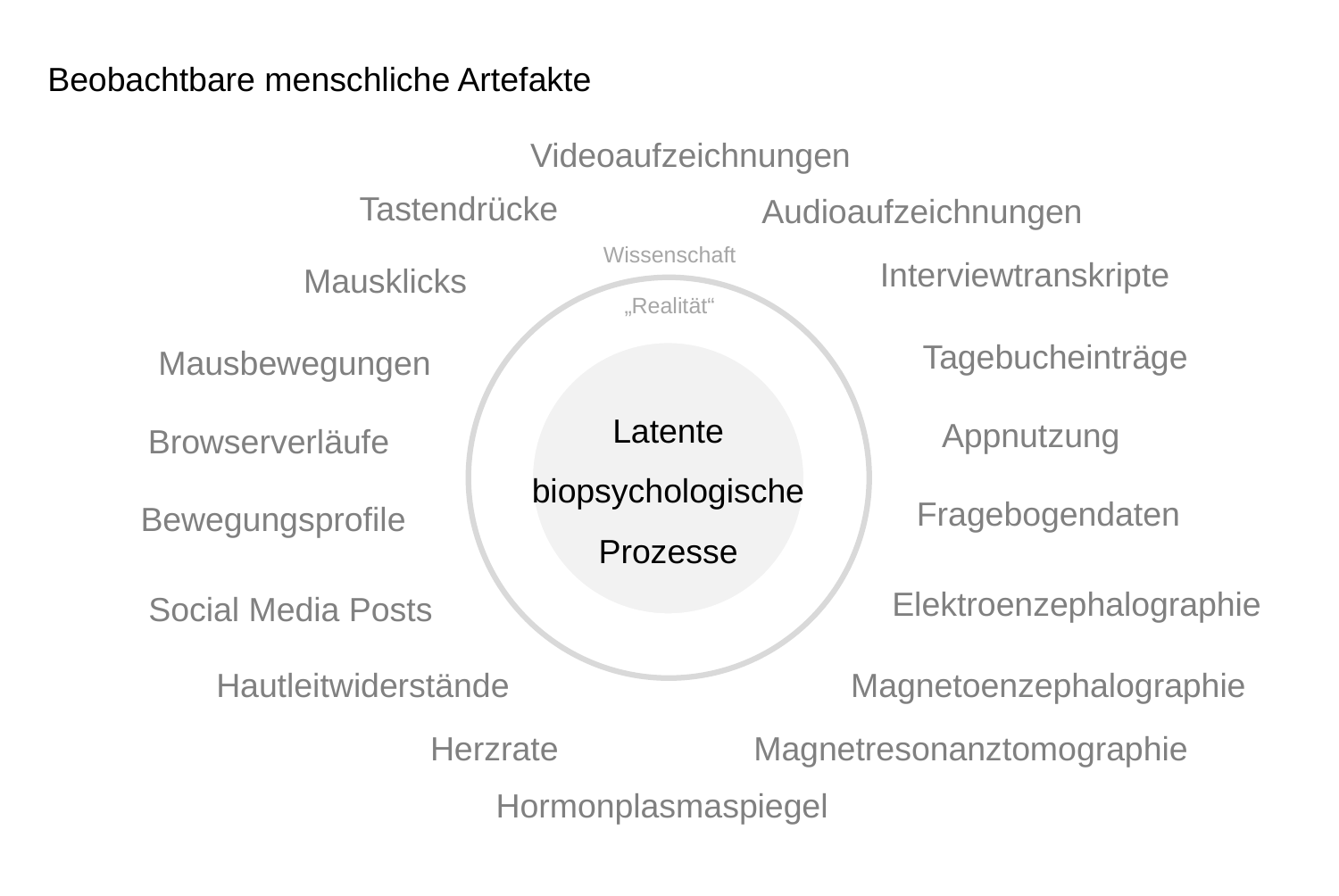

Beobachtbare menschliche Artefakte
Videoaufzeichnungen
Tastendrücke
Audioaufzeichnungen
Interviewtranskripte
Mausklicks
Tagebucheinträge
Mausbewegungen
Appnutzung
Browserverläufe
Fragebogendaten
Bewegungsprofile
Elektroenzephalographie
Social Media Posts
Hautleitwiderstände
Magnetoenzephalographie
Herzrate
Magnetresonanztomographie
Hormonplasmaspiegel
Wissenschaft

„Realität“

Latente
biopsychologische
Prozesse